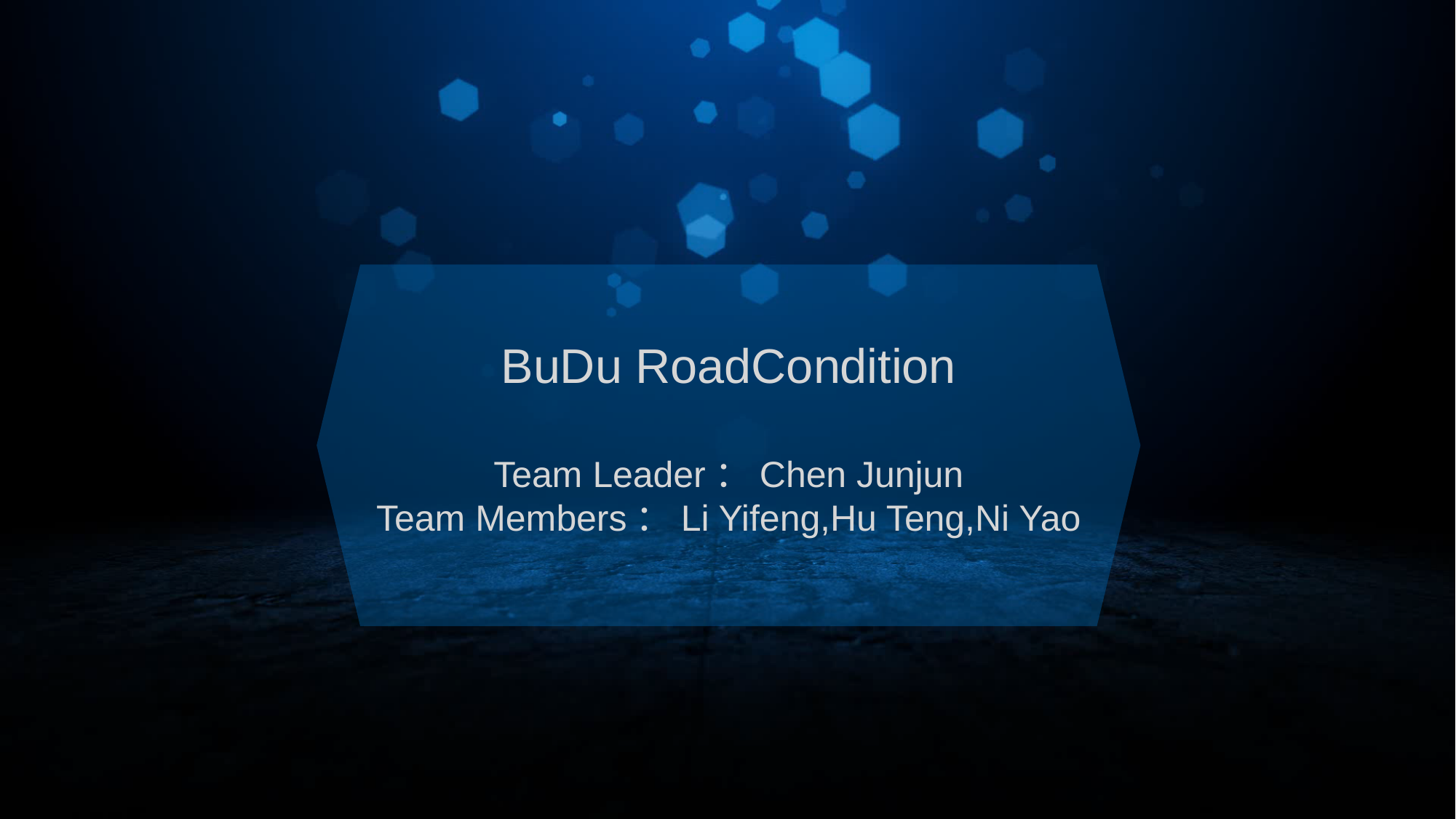

BuDu RoadCondition

Team Leader：Chen Junjun
Team Members：Li Yifeng,Hu Teng,Ni Yao